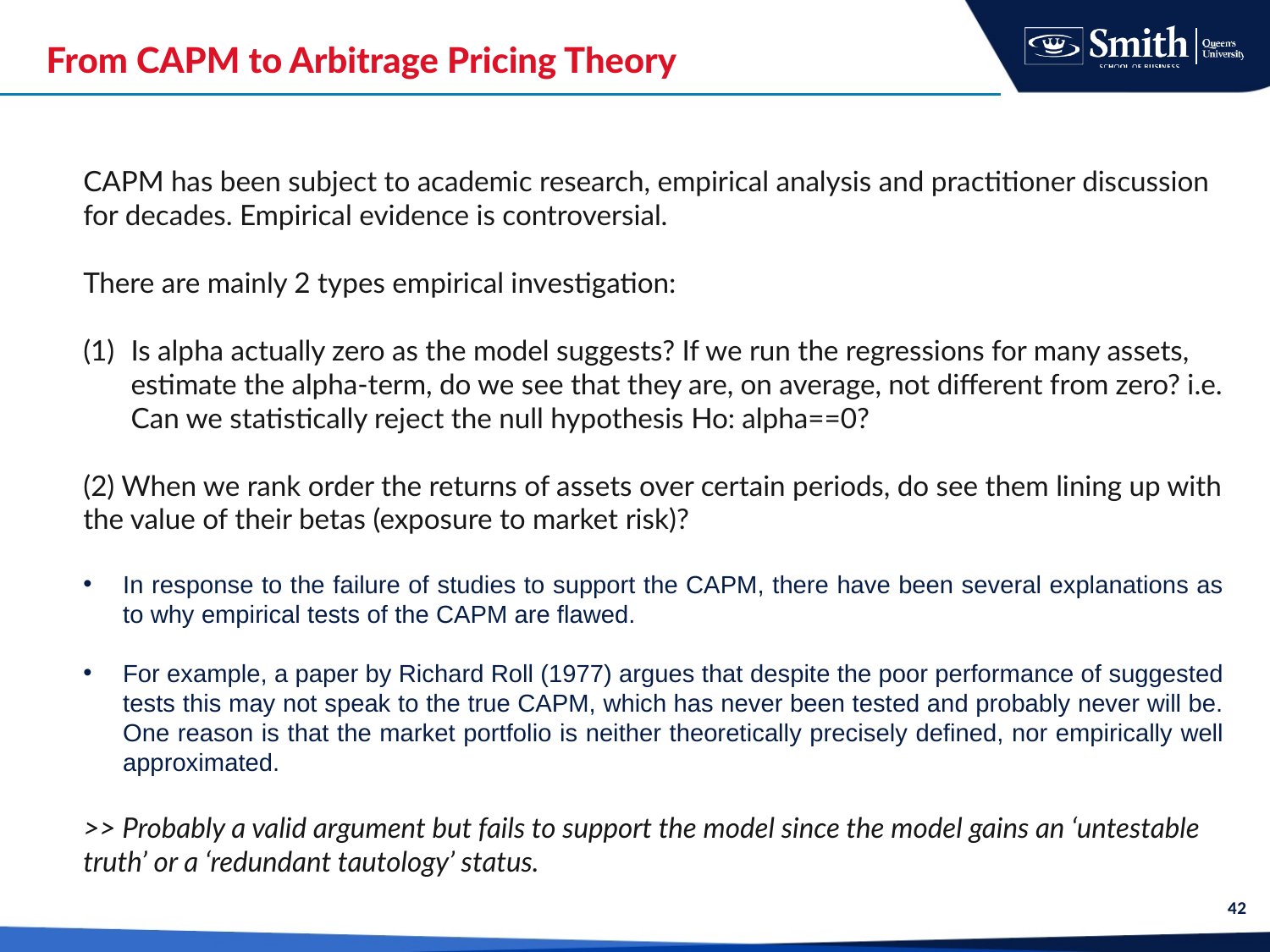

# From CAPM to Arbitrage Pricing Theory
CAPM has been subject to academic research, empirical analysis and practitioner discussion for decades. Empirical evidence is controversial.

There are mainly 2 types empirical investigation:

Is alpha actually zero as the model suggests? If we run the regressions for many assets, estimate the alpha-term, do we see that they are, on average, not different from zero? i.e. Can we statistically reject the null hypothesis Ho: alpha==0?

(2) When we rank order the returns of assets over certain periods, do see them lining up with the value of their betas (exposure to market risk)?

In response to the failure of studies to support the CAPM, there have been several explanations as to why empirical tests of the CAPM are flawed.

For example, a paper by Richard Roll (1977) argues that despite the poor performance of suggested tests this may not speak to the true CAPM, which has never been tested and probably never will be. One reason is that the market portfolio is neither theoretically precisely defined, nor empirically well approximated.

>> Probably a valid argument but fails to support the model since the model gains an ‘untestable truth’ or a ‘redundant tautology’ status.
t
t